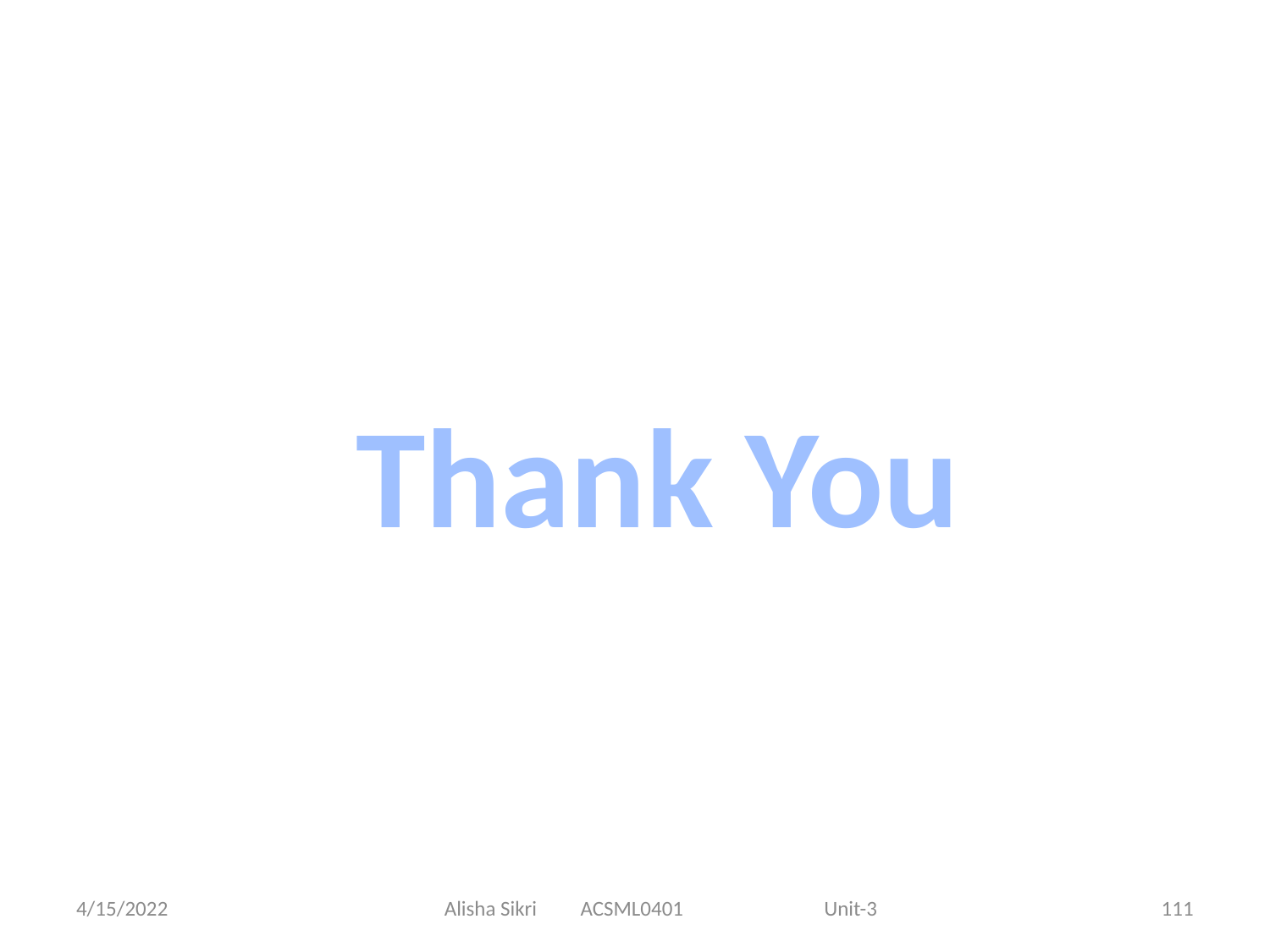

Thank You

4/15/2022
Alisha Sikri         ACSML0401                             Unit-3
111